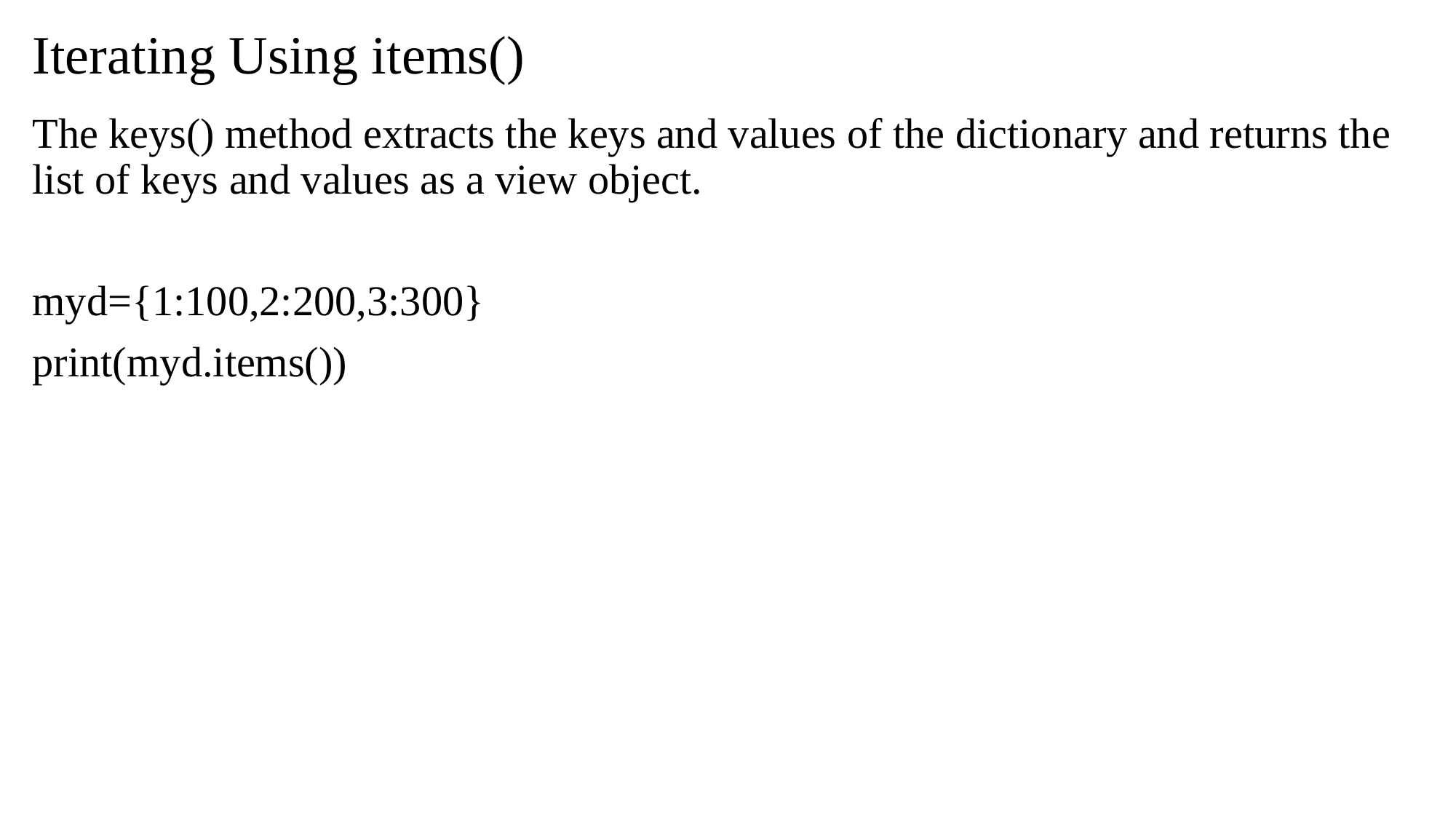

# Iterating Using items()
The keys() method extracts the keys and values of the dictionary and returns the list of keys and values as a view object.

myd={1:100,2:200,3:300}
print(myd.items())